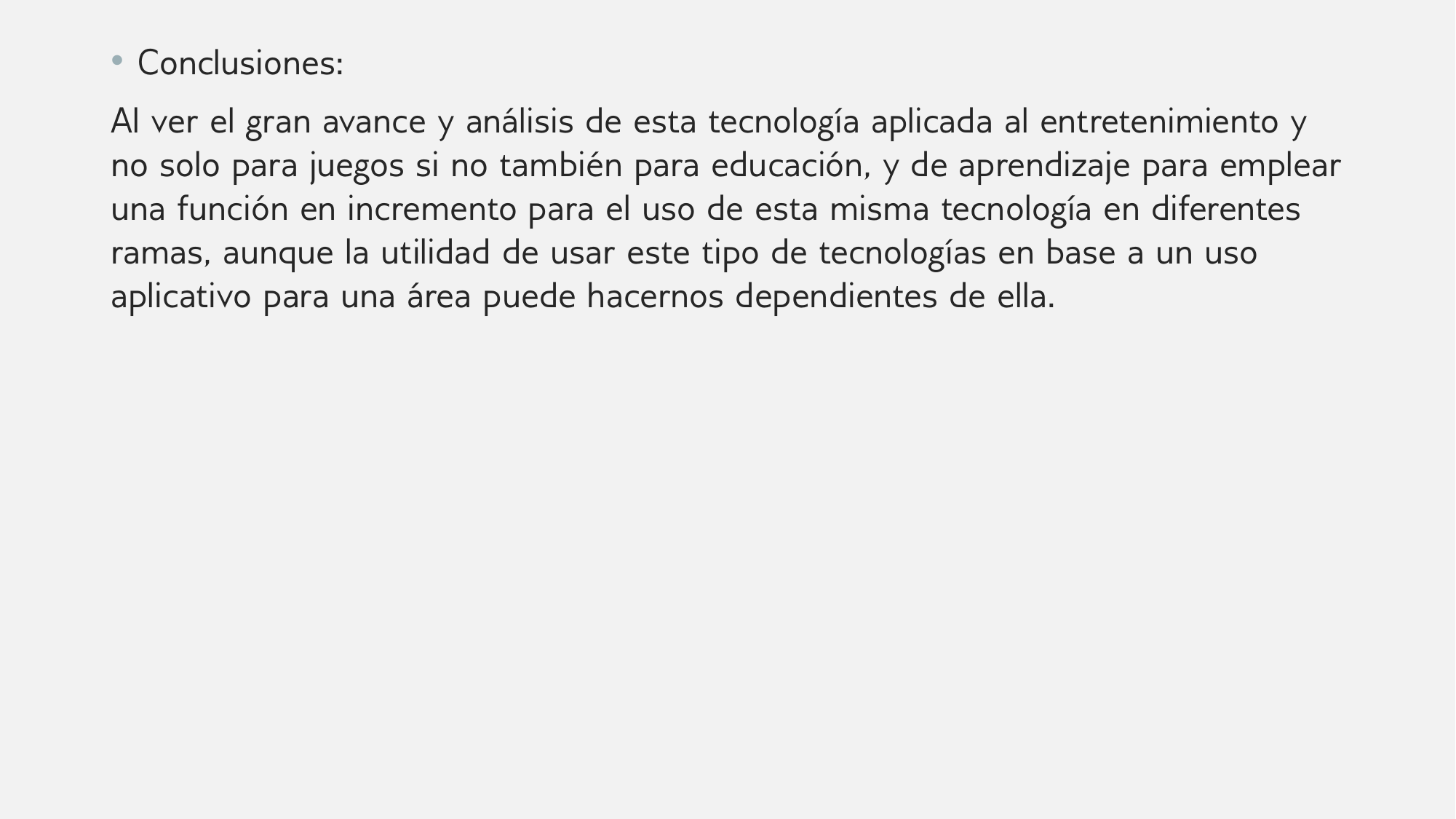

Conclusiones:
Al ver el gran avance y análisis de esta tecnología aplicada al entretenimiento y no solo para juegos si no también para educación, y de aprendizaje para emplear una función en incremento para el uso de esta misma tecnología en diferentes ramas, aunque la utilidad de usar este tipo de tecnologías en base a un uso aplicativo para una área puede hacernos dependientes de ella.